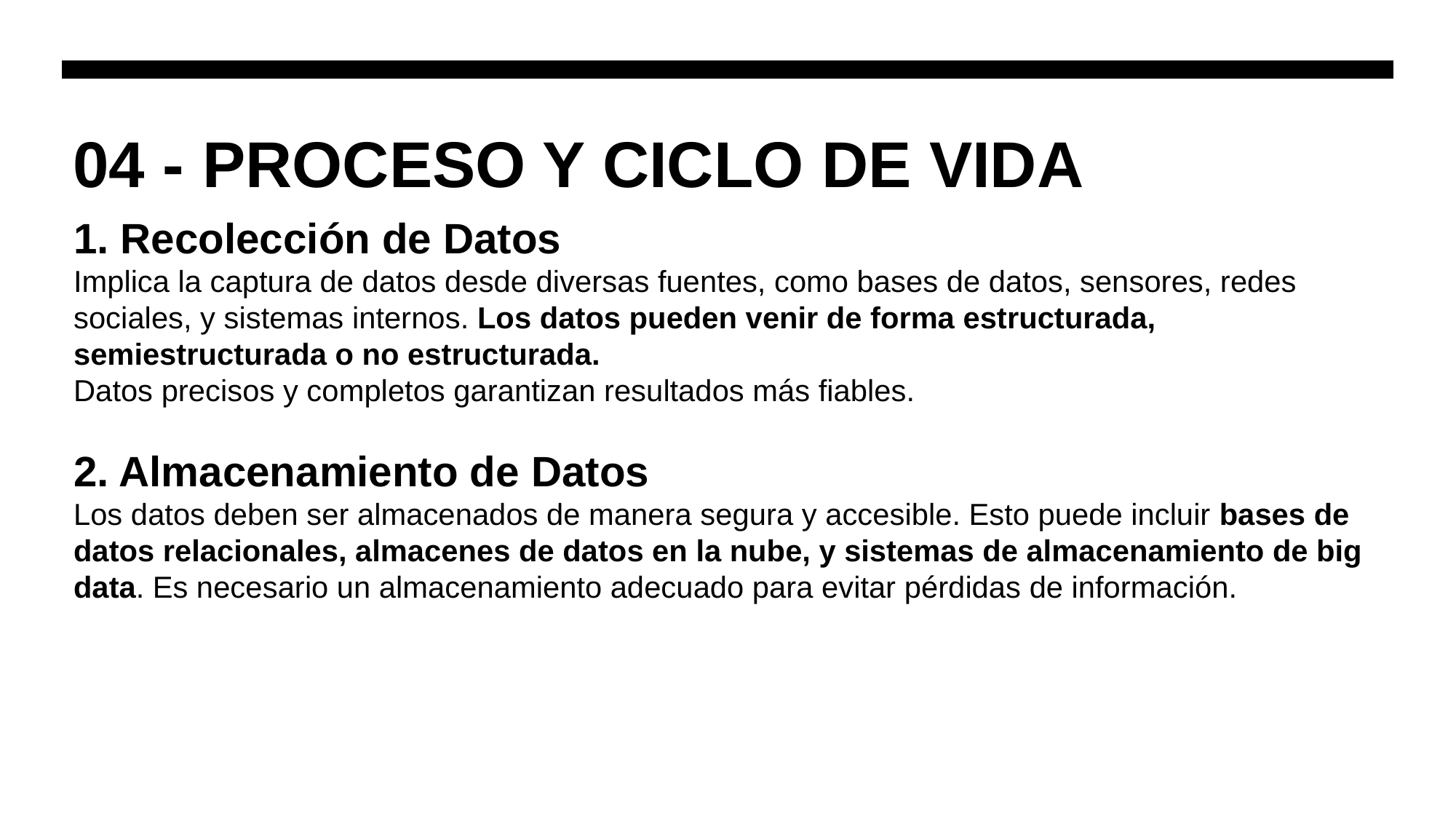

# 04 - PROCESO Y CICLO DE VIDA

1. Recolección de Datos
Implica la captura de datos desde diversas fuentes, como bases de datos, sensores, redes sociales, y sistemas internos. Los datos pueden venir de forma estructurada, semiestructurada o no estructurada.
Datos precisos y completos garantizan resultados más fiables.

2. Almacenamiento de Datos
Los datos deben ser almacenados de manera segura y accesible. Esto puede incluir bases de datos relacionales, almacenes de datos en la nube, y sistemas de almacenamiento de big data. Es necesario un almacenamiento adecuado para evitar pérdidas de información.